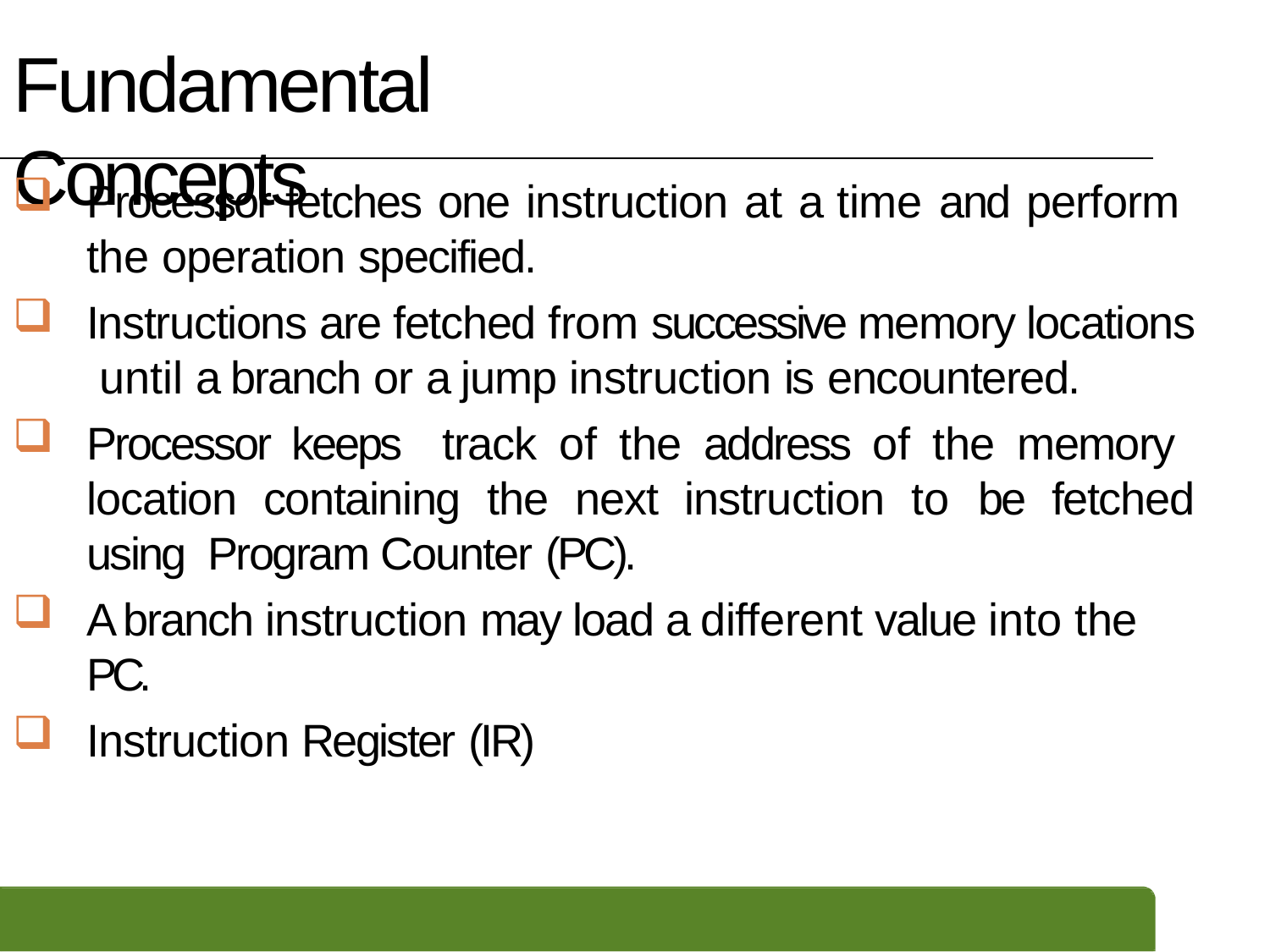

# Fundamental Concepts

Processor fetches one instruction at a time and perform  the operation specified.
Instructions are fetched from successive memory locations  until a branch or a jump instruction is encountered.
Processor keeps  track of the address of the memory  location containing the next instruction to be fetched using  Program Counter (PC).
A branch instruction may load a different value into the PC.
Instruction Register (IR)